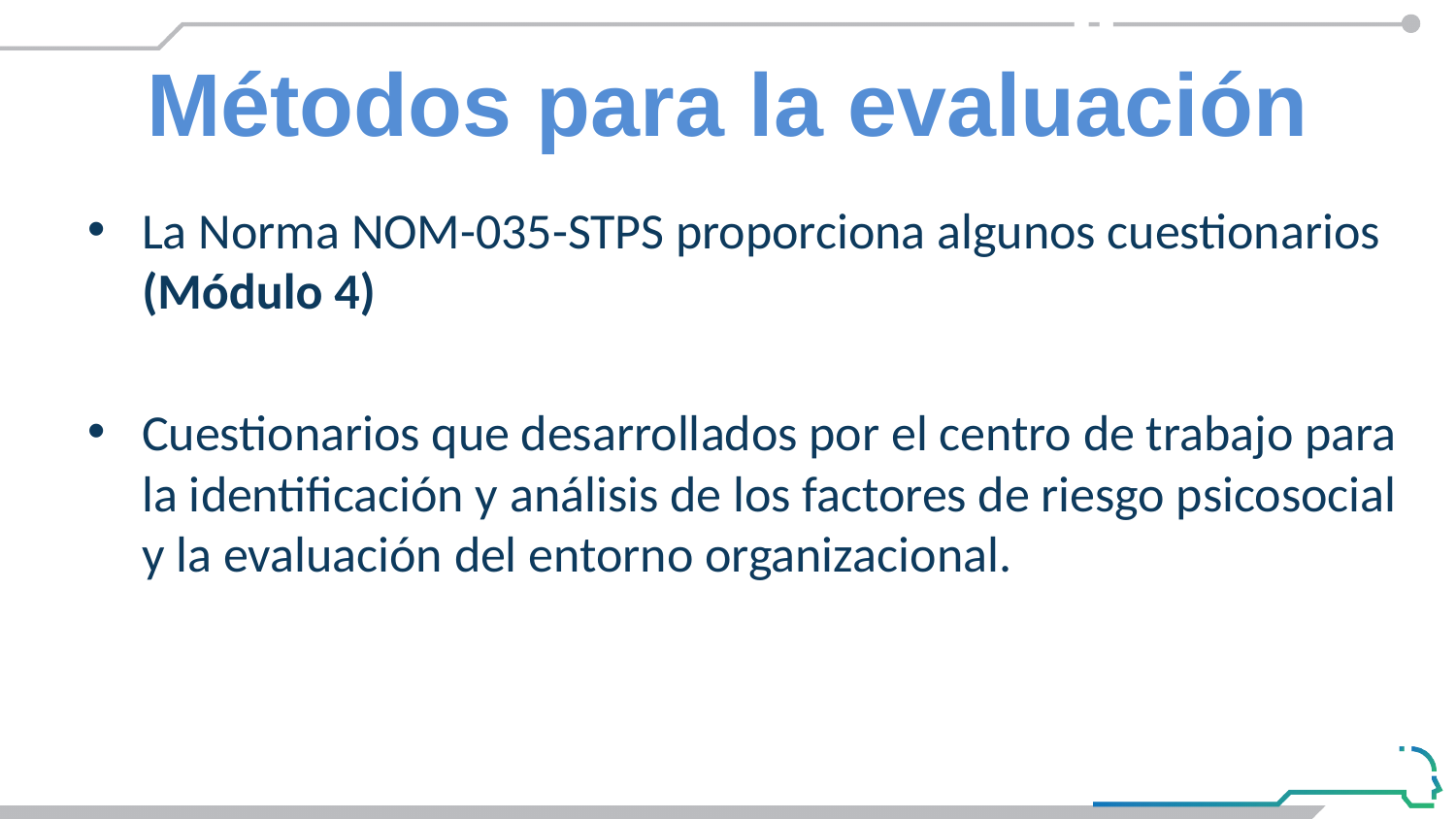

Métodos para la evaluación
#
La Norma NOM-035-STPS proporciona algunos cuestionarios (Módulo 4)

Cuestionarios que desarrollados por el centro de trabajo para la identificación y análisis de los factores de riesgo psicosocial y la evaluación del entorno organizacional.

En la NOM-035-STPS-2018 se vierten algunas sugerencias sobre la identificación y el tratamiento de los FRP en vías de promover un entorno laboral favorable.